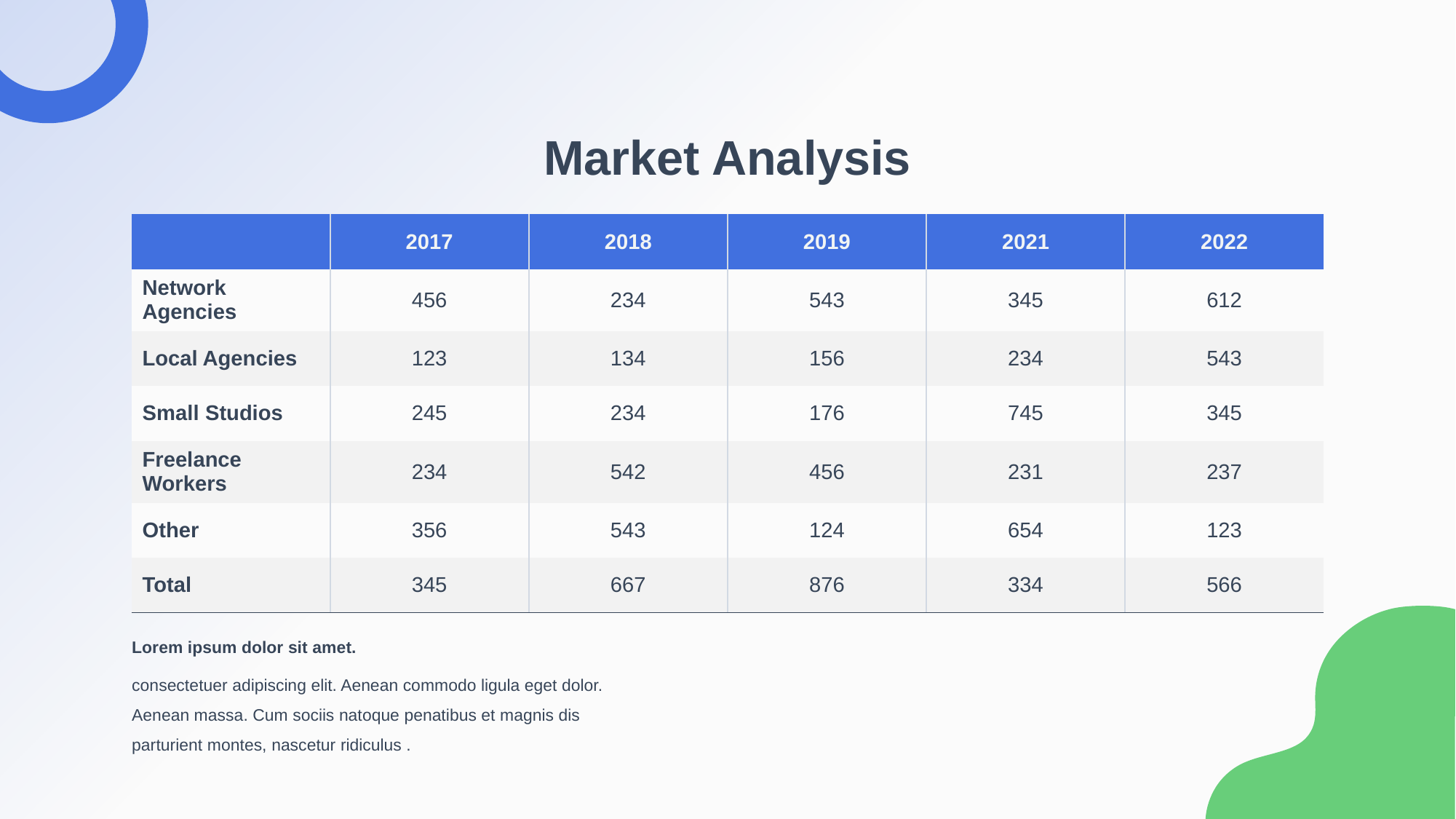

Market Analysis
|  | 2017 | 2018 | 2019 | 2021 | 2022 |
| --- | --- | --- | --- | --- | --- |
| Network Agencies | 456 | 234 | 543 | 345 | 612 |
| Local Agencies | 123 | 134 | 156 | 234 | 543 |
| Small Studios | 245 | 234 | 176 | 745 | 345 |
| Freelance Workers | 234 | 542 | 456 | 231 | 237 |
| Other | 356 | 543 | 124 | 654 | 123 |
| Total | 345 | 667 | 876 | 334 | 566 |

Lorem ipsum dolor sit amet.
consectetuer adipiscing elit. Aenean commodo ligula eget dolor. Aenean massa. Cum sociis natoque penatibus et magnis dis parturient montes, nascetur ridiculus .